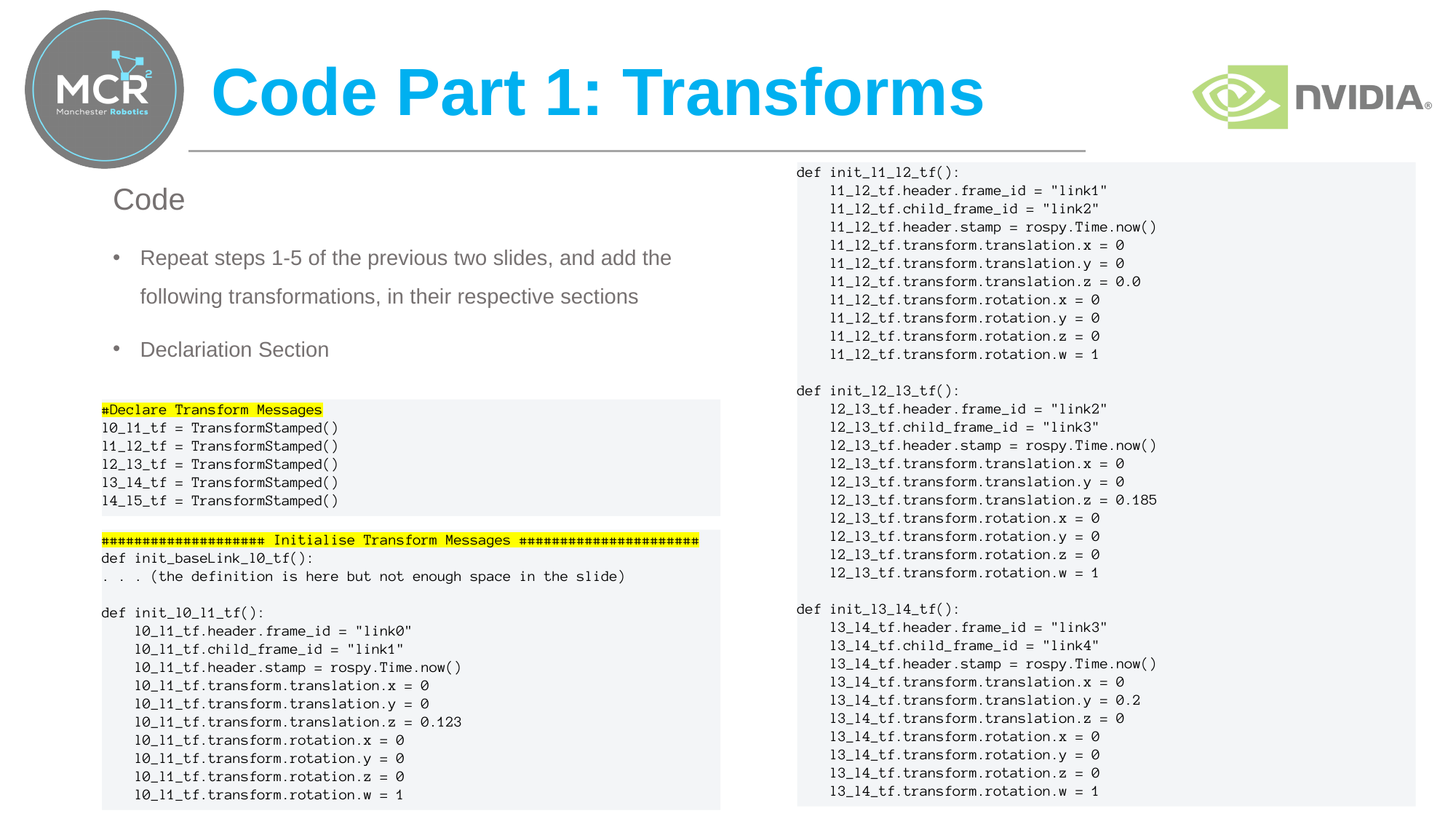

# Code Part 1: Transforms
def init_l1_l2_tf():
    l1_l2_tf.header.frame_id = "link1"
    l1_l2_tf.child_frame_id = "link2"
    l1_l2_tf.header.stamp = rospy.Time.now()
    l1_l2_tf.transform.translation.x = 0
    l1_l2_tf.transform.translation.y = 0
    l1_l2_tf.transform.translation.z = 0.0
    l1_l2_tf.transform.rotation.x = 0
    l1_l2_tf.transform.rotation.y = 0
    l1_l2_tf.transform.rotation.z = 0
    l1_l2_tf.transform.rotation.w = 1

def init_l2_l3_tf():
    l2_l3_tf.header.frame_id = "link2"
    l2_l3_tf.child_frame_id = "link3"
    l2_l3_tf.header.stamp = rospy.Time.now()
    l2_l3_tf.transform.translation.x = 0
    l2_l3_tf.transform.translation.y = 0
    l2_l3_tf.transform.translation.z = 0.185
    l2_l3_tf.transform.rotation.x = 0
    l2_l3_tf.transform.rotation.y = 0
    l2_l3_tf.transform.rotation.z = 0
    l2_l3_tf.transform.rotation.w = 1

def init_l3_l4_tf():
    l3_l4_tf.header.frame_id = "link3"
    l3_l4_tf.child_frame_id = "link4"
    l3_l4_tf.header.stamp = rospy.Time.now()
    l3_l4_tf.transform.translation.x = 0
    l3_l4_tf.transform.translation.y = 0.2
    l3_l4_tf.transform.translation.z = 0
    l3_l4_tf.transform.rotation.x = 0
    l3_l4_tf.transform.rotation.y = 0
    l3_l4_tf.transform.rotation.z = 0
    l3_l4_tf.transform.rotation.w = 1
Code
Repeat steps 1-5 of the previous two slides, and add the following transformations, in their respective sections
Declariation Section

#Declare Transform Messages
l0_l1_tf = TransformStamped()
l1_l2_tf = TransformStamped()
l2_l3_tf = TransformStamped()
l3_l4_tf = TransformStamped()
l4_l5_tf = TransformStamped()
#################### Initialise Transform Messages ######################
def init_baseLink_l0_tf():
. . . (the definition is here but not enough space in the slide)

def init_l0_l1_tf():
    l0_l1_tf.header.frame_id = "link0"
    l0_l1_tf.child_frame_id = "link1"
    l0_l1_tf.header.stamp = rospy.Time.now()
    l0_l1_tf.transform.translation.x = 0
    l0_l1_tf.transform.translation.y = 0
    l0_l1_tf.transform.translation.z = 0.123
    l0_l1_tf.transform.rotation.x = 0
    l0_l1_tf.transform.rotation.y = 0
    l0_l1_tf.transform.rotation.z = 0
    l0_l1_tf.transform.rotation.w = 1